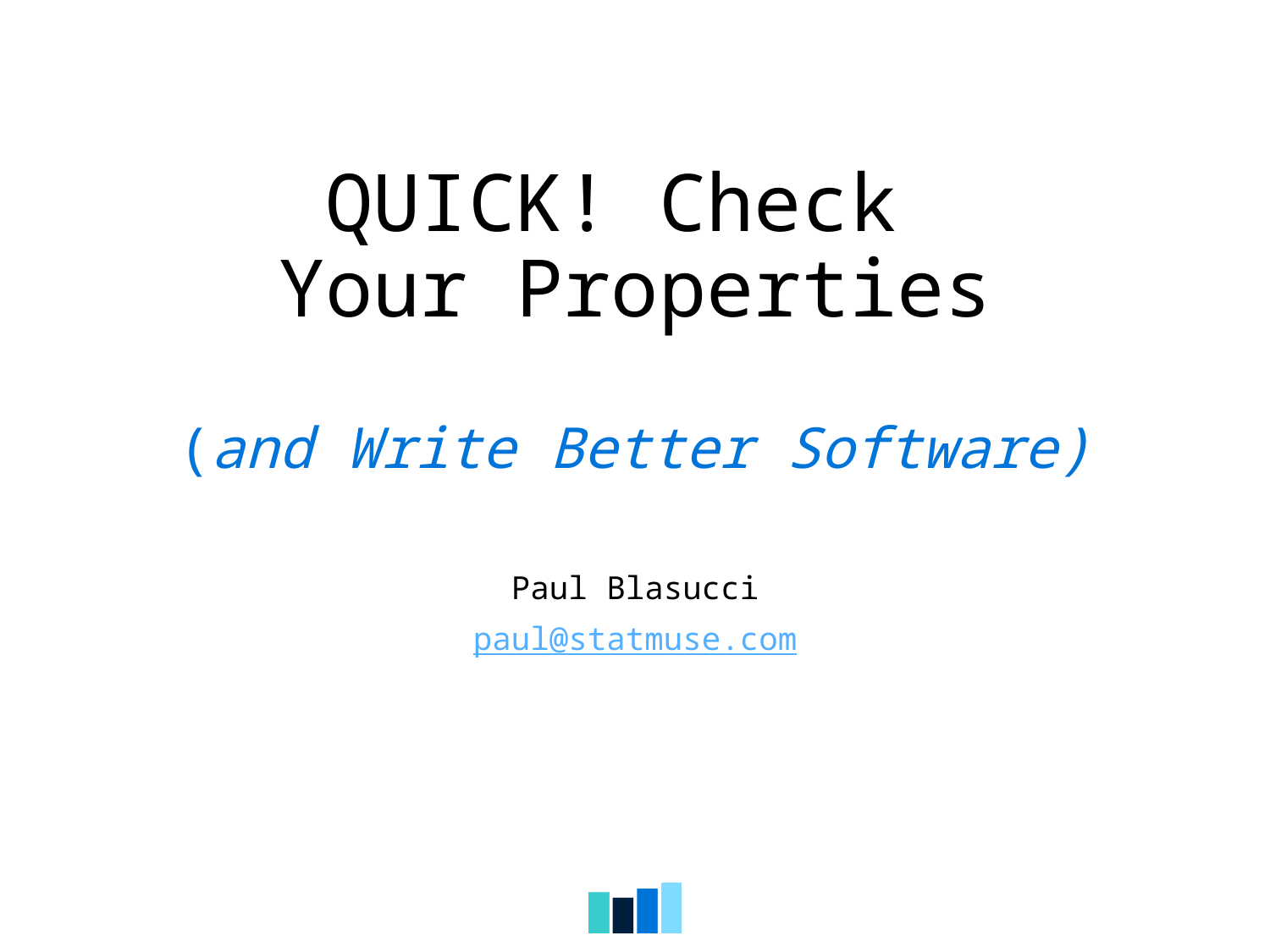

# QUICK! Check Your Properties (and Write Better Software)
Paul Blasucci
paul@statmuse.com